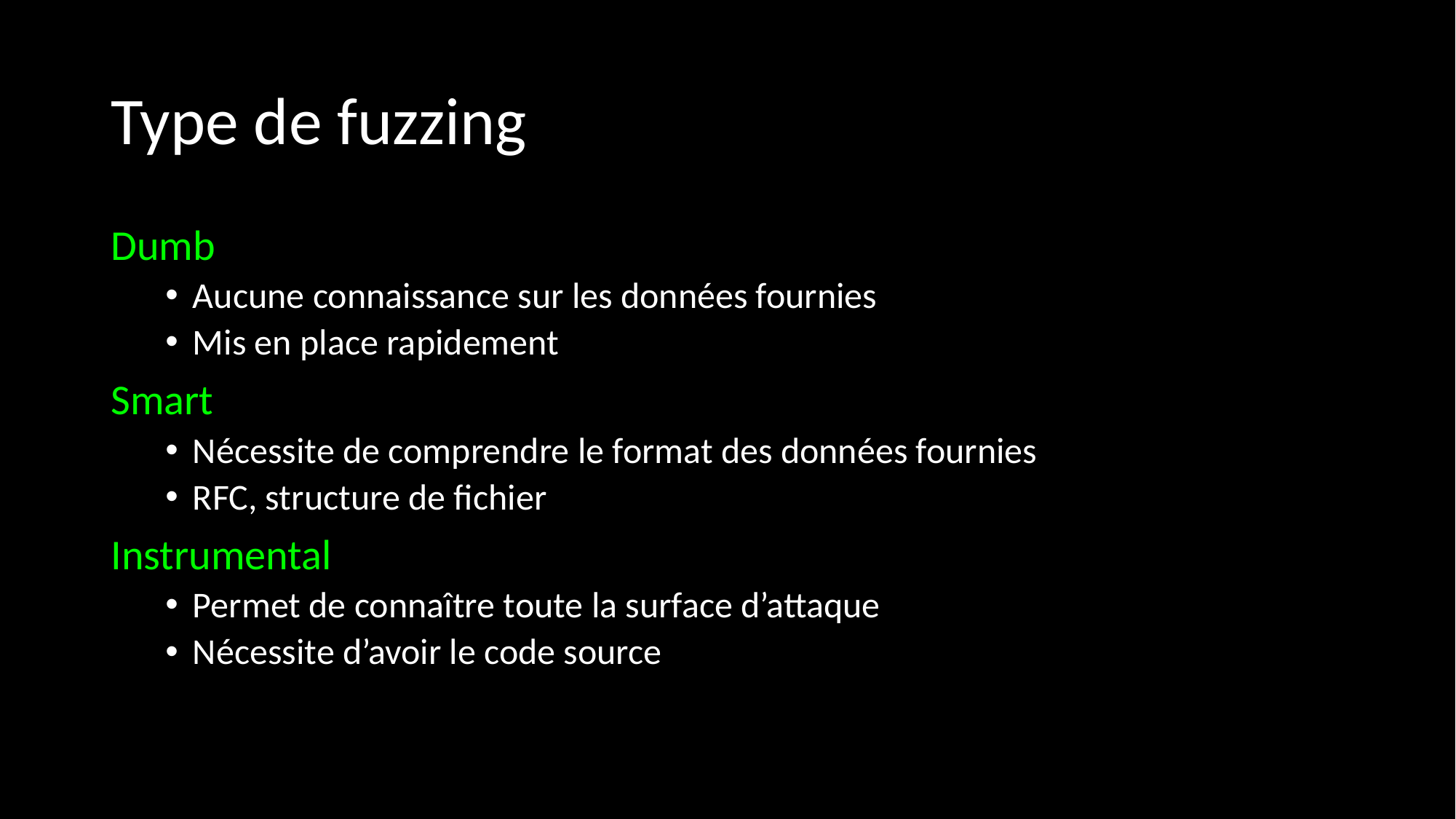

# Type de fuzzing
Dumb
Aucune connaissance sur les données fournies
Mis en place rapidement
Smart
Nécessite de comprendre le format des données fournies
RFC, structure de fichier
Instrumental
Permet de connaître toute la surface d’attaque
Nécessite d’avoir le code source